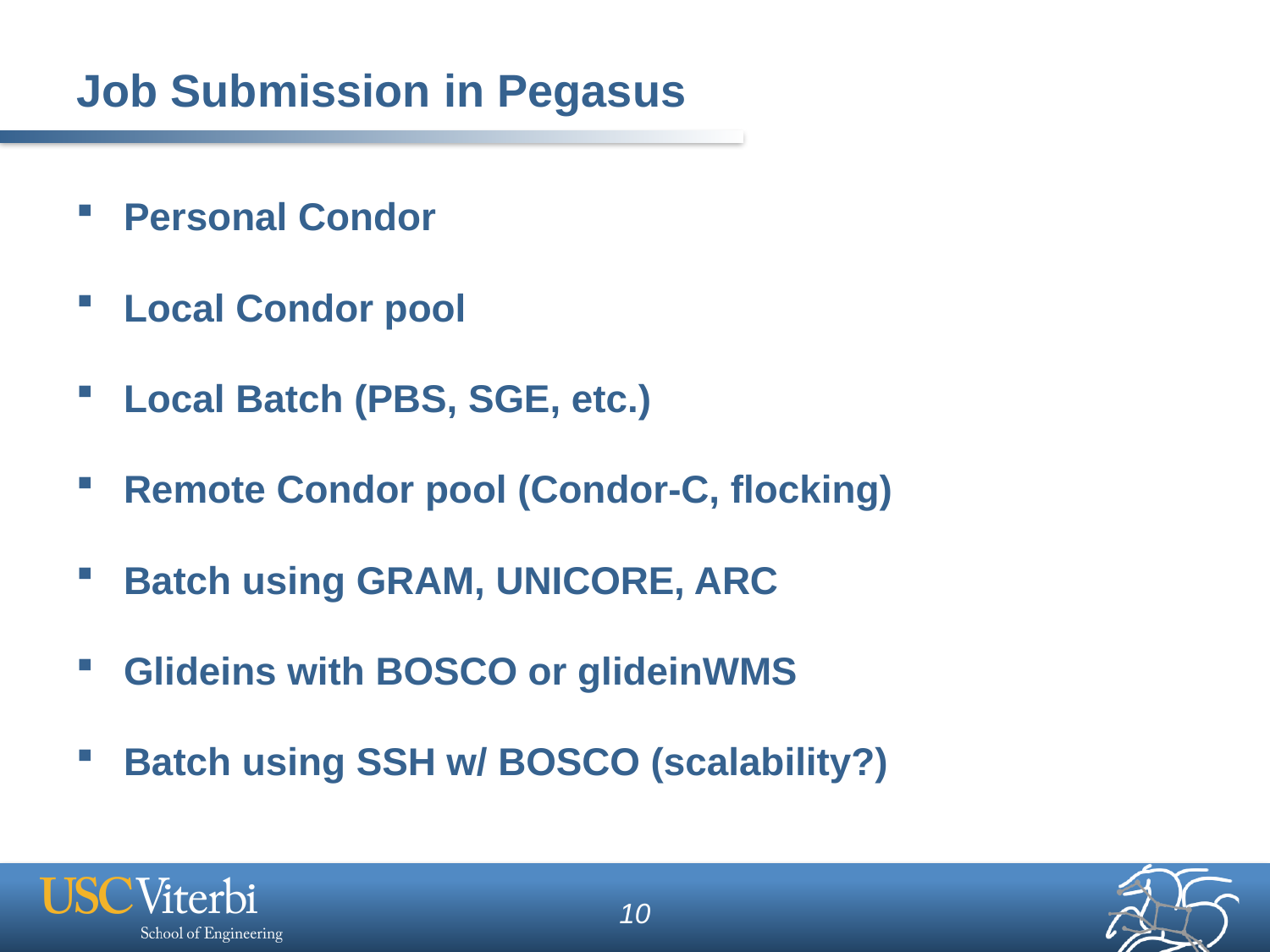

# Job Submission in Pegasus
Personal Condor
Local Condor pool
Local Batch (PBS, SGE, etc.)
Remote Condor pool (Condor-C, flocking)
Batch using GRAM, UNICORE, ARC
Glideins with BOSCO or glideinWMS
Batch using SSH w/ BOSCO (scalability?)